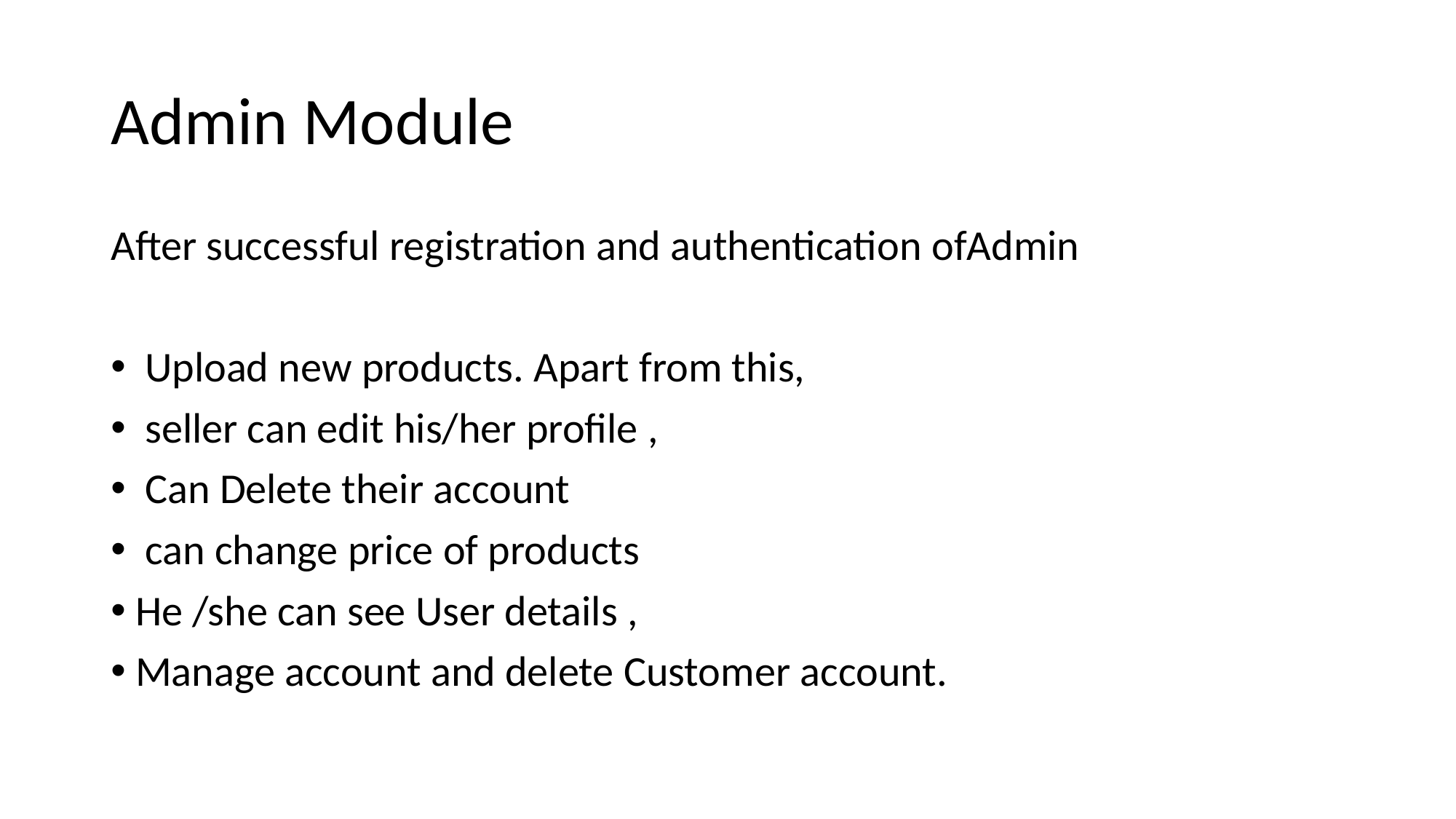

# Admin Module
After successful registration and authentication ofAdmin

  Upload new products. Apart from this,
  seller can edit his/her profile ,
  Can Delete their account
  can change price of products
 He /she can see User details ,
 Manage account and delete Customer account.